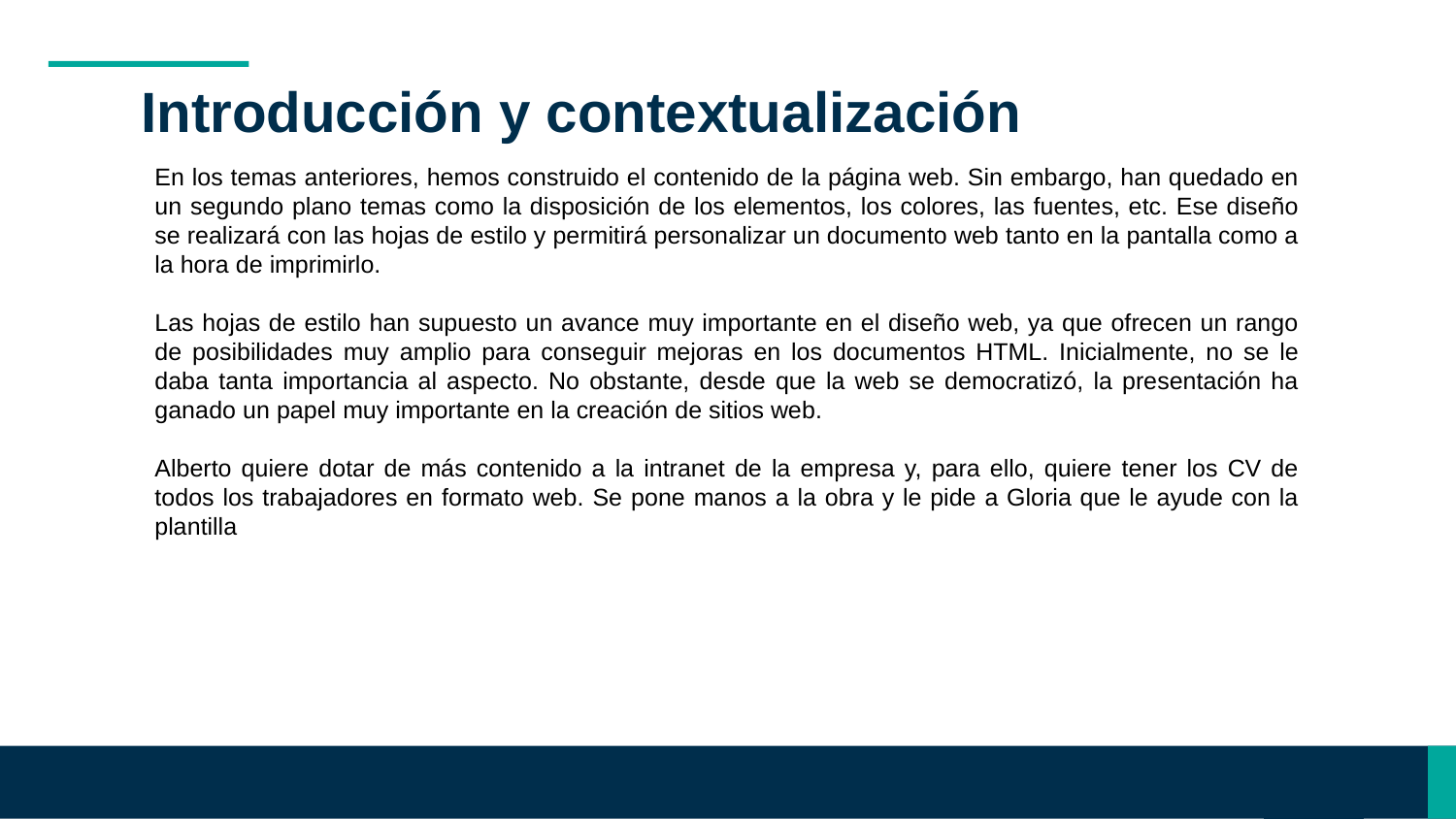

# Introducción y contextualización
En los temas anteriores, hemos construido el contenido de la página web. Sin embargo, han quedado en un segundo plano temas como la disposición de los elementos, los colores, las fuentes, etc. Ese diseño se realizará con las hojas de estilo y permitirá personalizar un documento web tanto en la pantalla como a la hora de imprimirlo.

Las hojas de estilo han supuesto un avance muy importante en el diseño web, ya que ofrecen un rango de posibilidades muy amplio para conseguir mejoras en los documentos HTML. Inicialmente, no se le daba tanta importancia al aspecto. No obstante, desde que la web se democratizó, la presentación ha ganado un papel muy importante en la creación de sitios web.

Alberto quiere dotar de más contenido a la intranet de la empresa y, para ello, quiere tener los CV de todos los trabajadores en formato web. Se pone manos a la obra y le pide a Gloria que le ayude con la plantilla